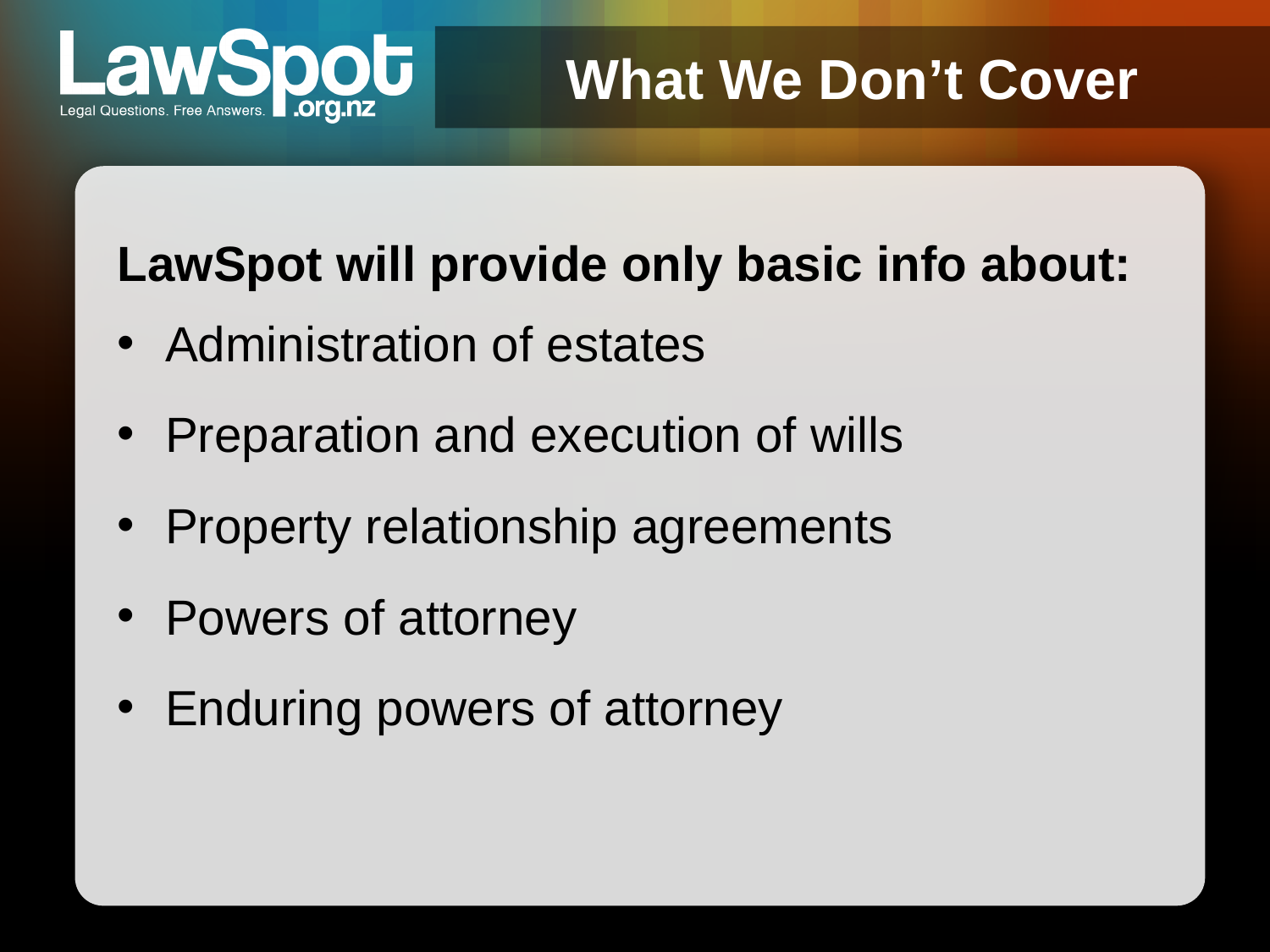

# What We Don’t Cover
LawSpot will provide only basic info about:
Administration of estates
Preparation and execution of wills
Property relationship agreements
Powers of attorney
Enduring powers of attorney